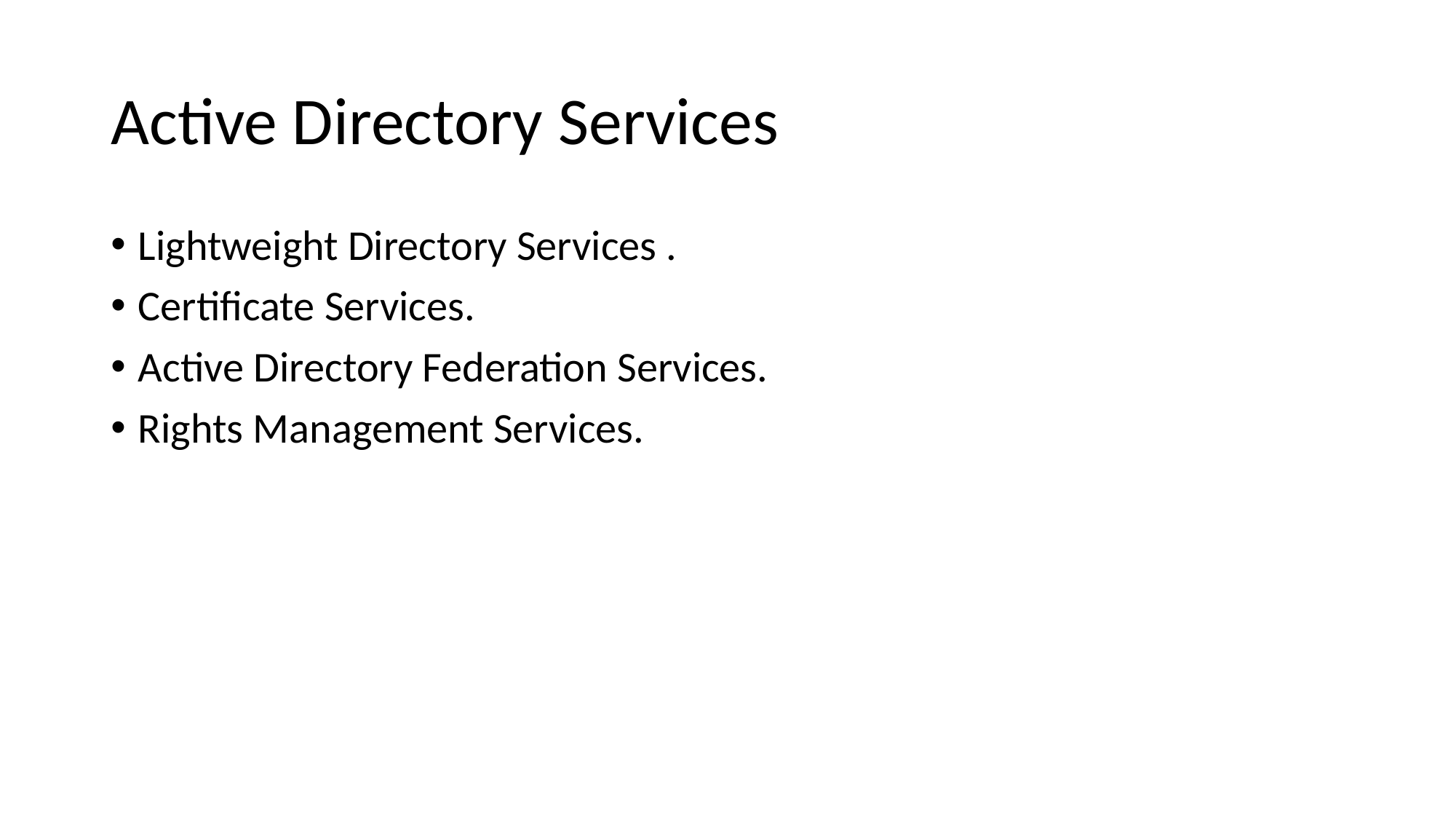

# Active Directory Services
Lightweight Directory Services .
Certificate Services.
Active Directory Federation Services.
Rights Management Services.